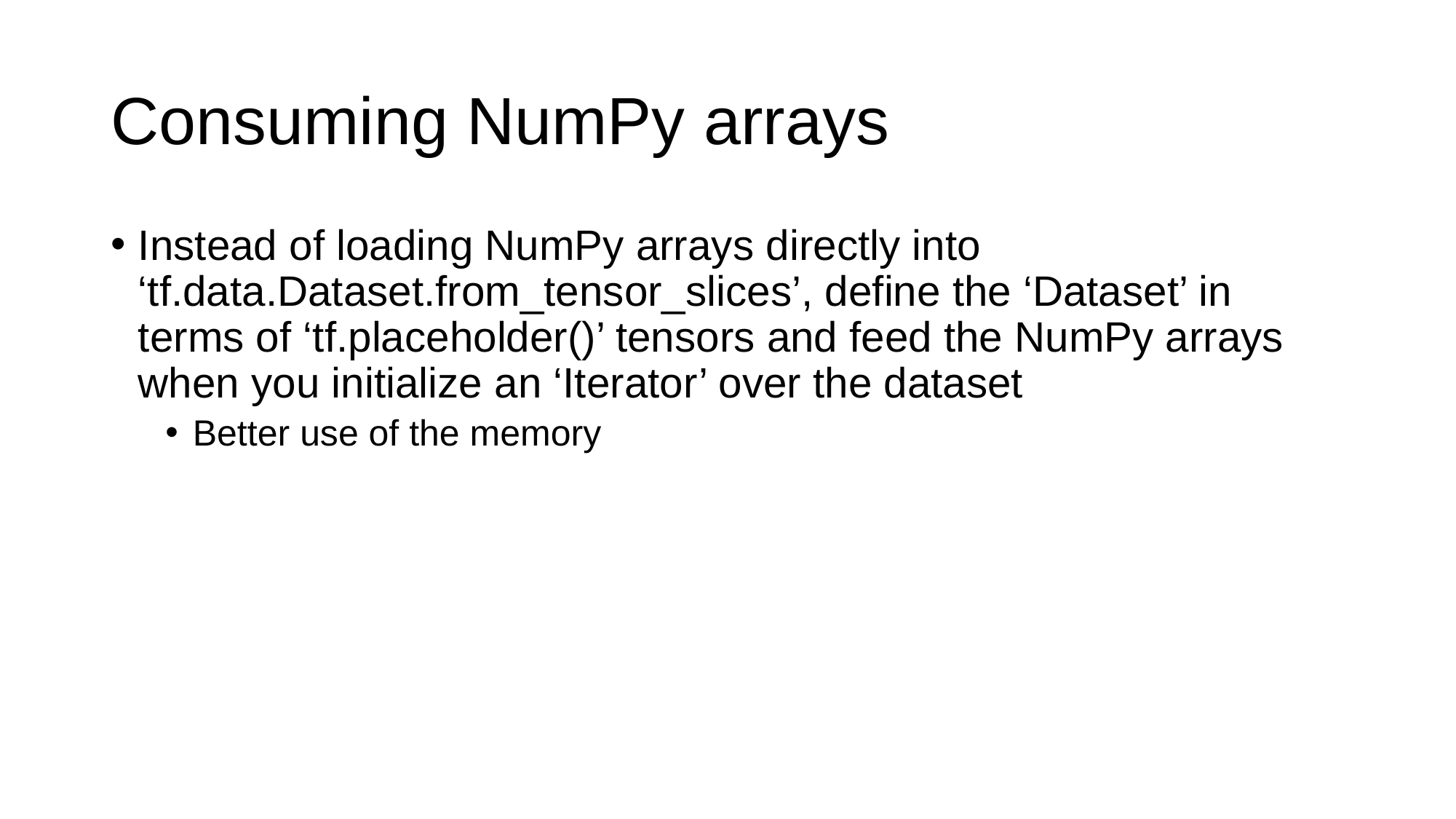

# Consuming NumPy arrays
Instead of loading NumPy arrays directly into ‘tf.data.Dataset.from_tensor_slices’, define the ‘Dataset’ in terms of ‘tf.placeholder()’ tensors and feed the NumPy arrays when you initialize an ‘Iterator’ over the dataset
Better use of the memory